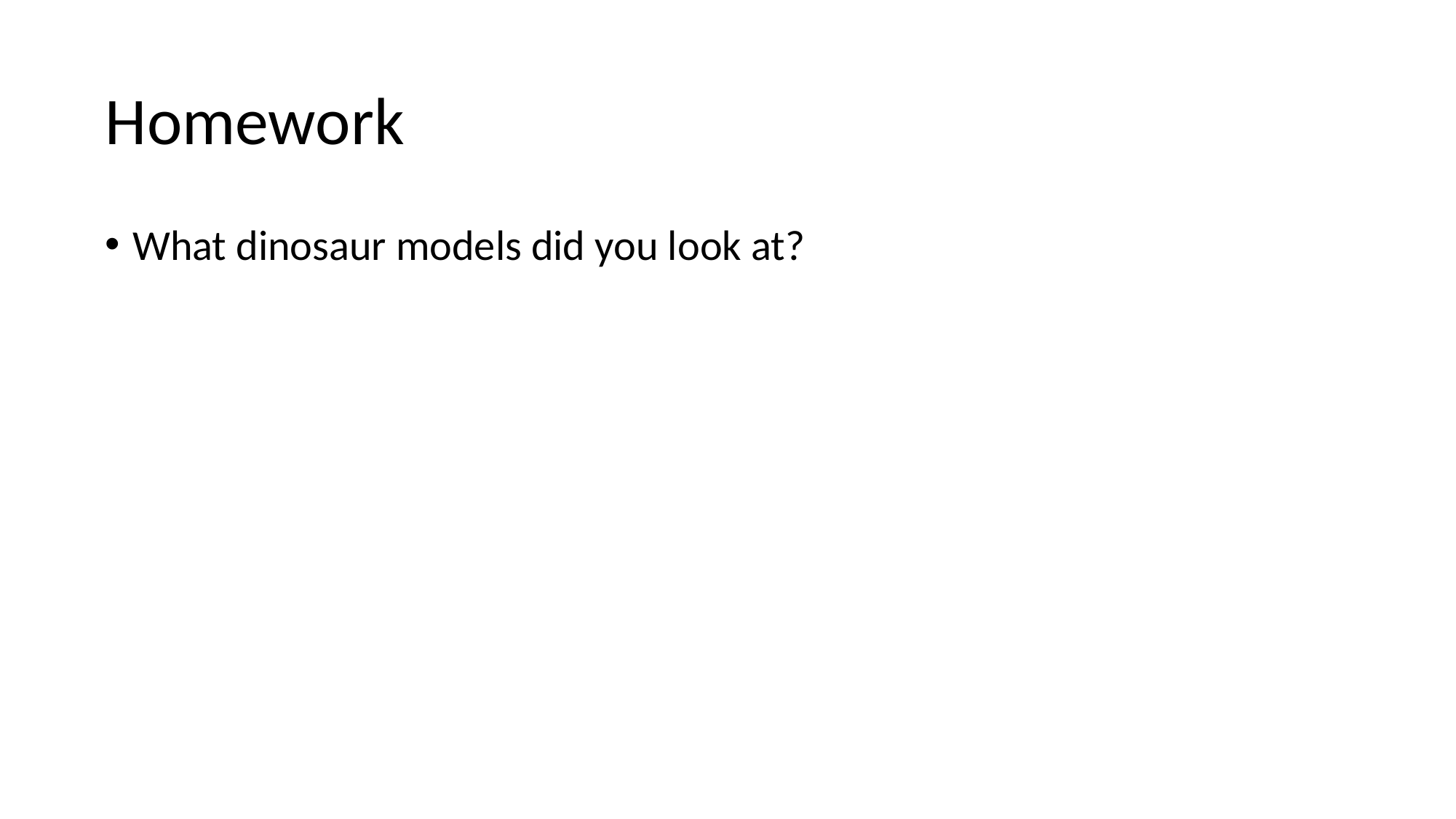

# Homework
What dinosaur models did you look at?